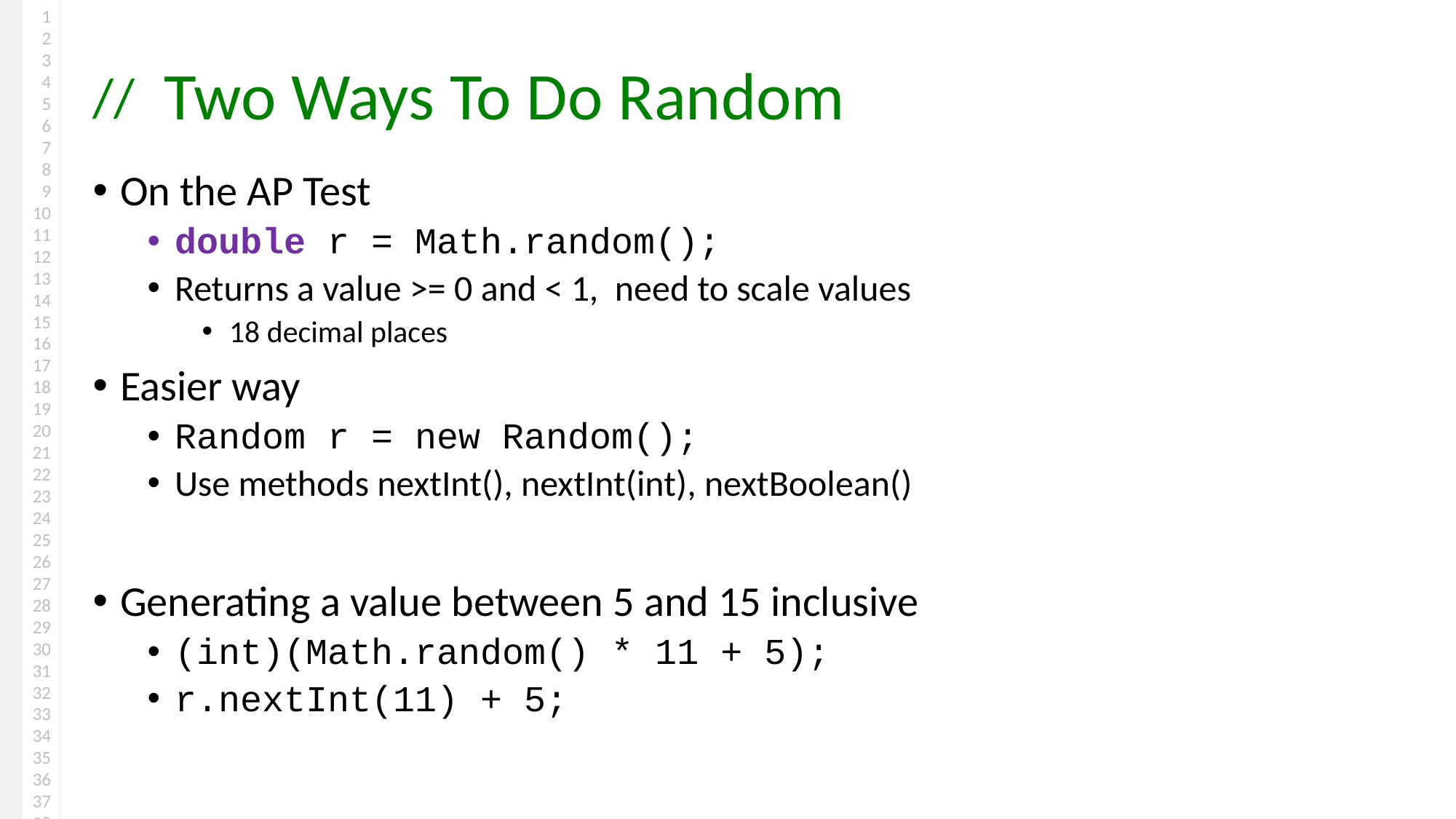

# Two Ways To Do Random
On the AP Test
double r = Math.random();
Returns a value >= 0 and < 1,  need to scale values
18 decimal places
Easier way
Random r = new Random();
Use methods nextInt(), nextInt(int), nextBoolean()

Generating a value between 5 and 15 inclusive
(int)(Math.random() * 11 + 5);
r.nextInt(11) + 5;